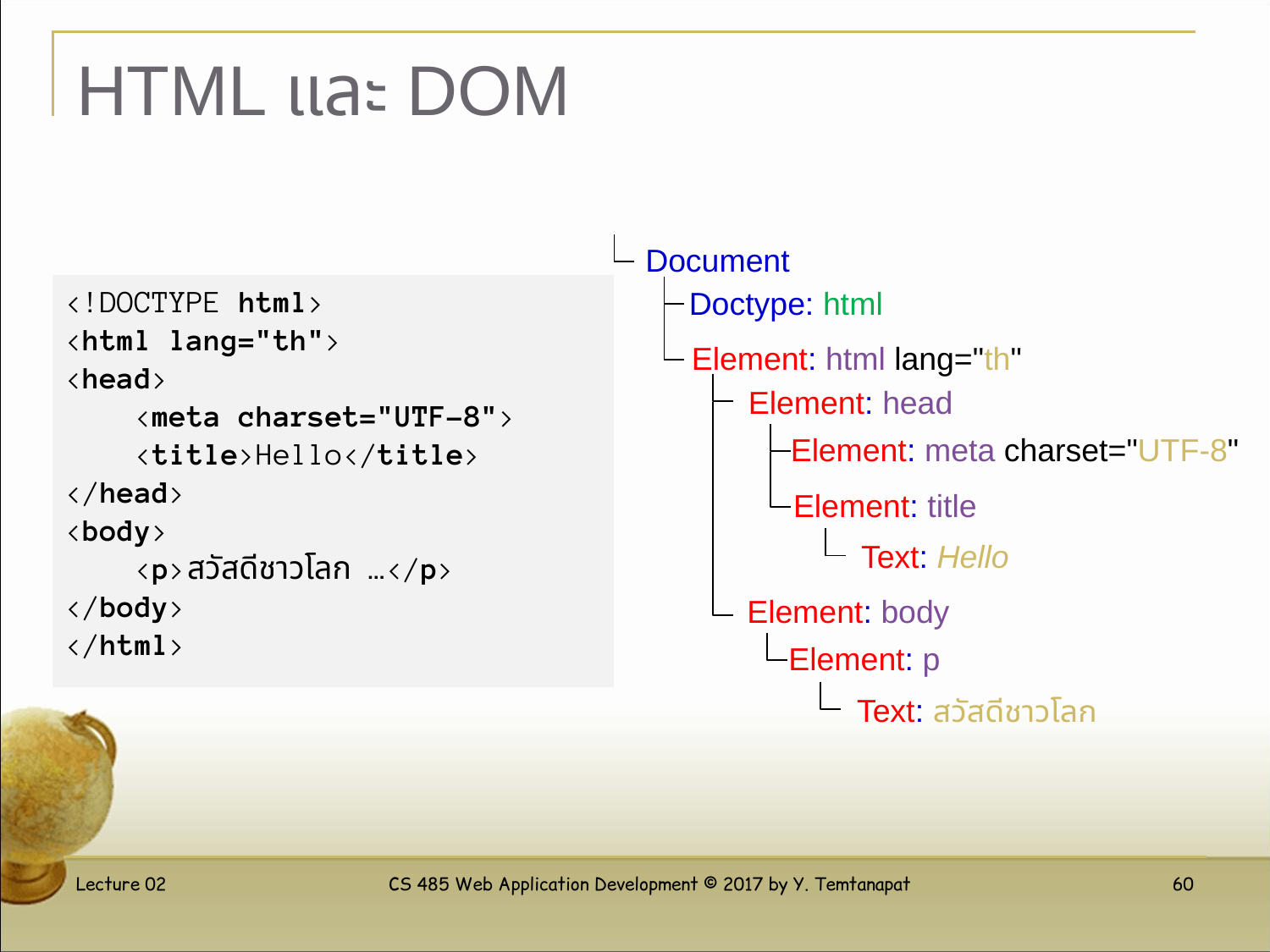

# HTML และ DOM

Document

Doctype: html

Element: html lang="th"

Element: head

Element: meta charset="UTF-8"

Element: title

Text: Hello
Element: body

Element: p

Text: สวัสดีชาวโลก
<!DOCTYPE html>
<html lang="th">
<head>
    <meta charset="UTF-8">
    <title>Hello</title>
</head>
<body>
    <p>สวัสดีชาวโลก …</p>
</body>
</html>
Lecture 02
CS 485 Web Application Development © 2017 by Y. Temtanapat
 60